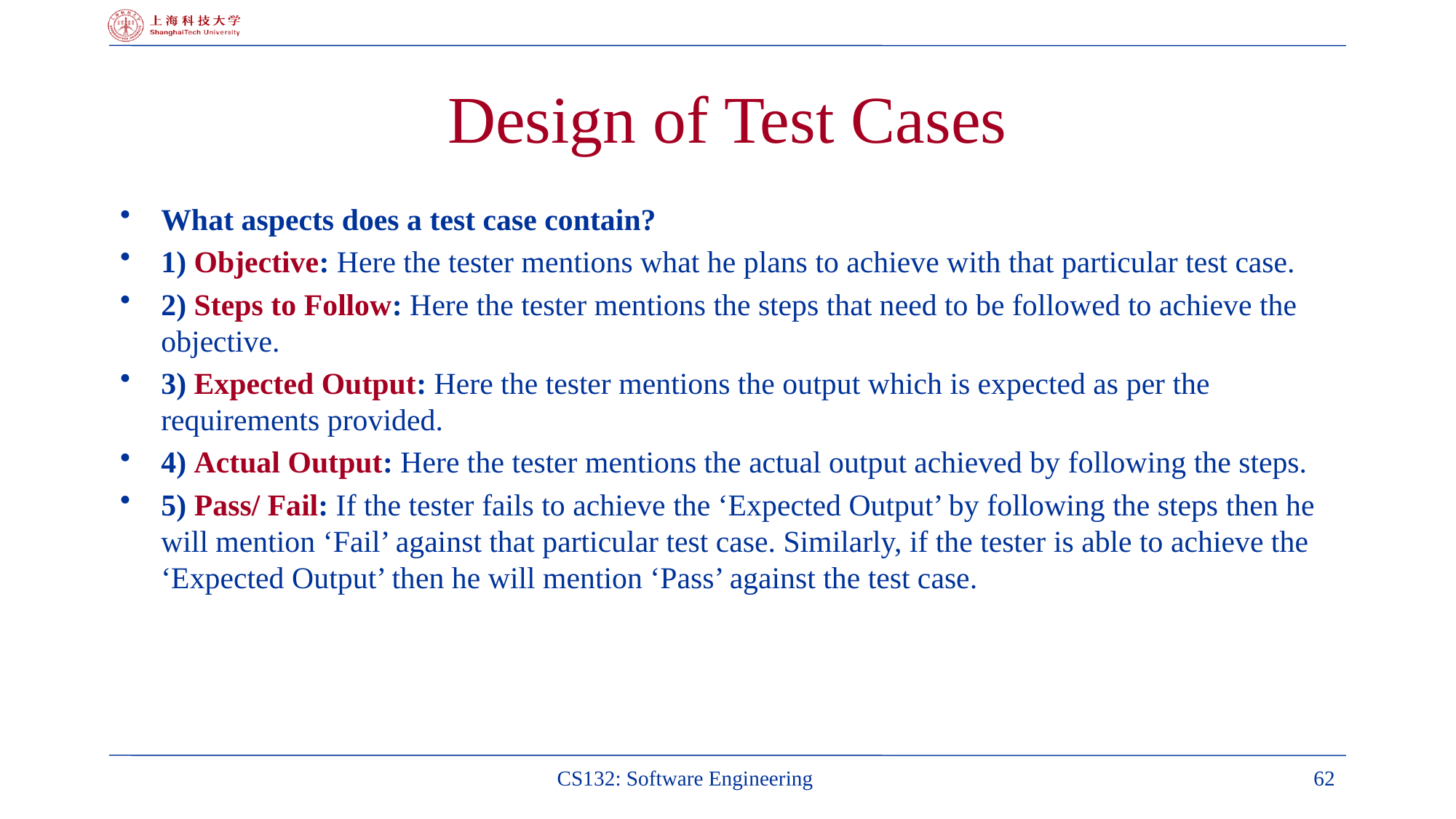

# Design of Test Cases
What aspects does a test case contain?
1) Objective: Here the tester mentions what he plans to achieve with that particular test case.
2) Steps to Follow: Here the tester mentions the steps that need to be followed to achieve the objective.
3) Expected Output: Here the tester mentions the output which is expected as per the requirements provided.
4) Actual Output: Here the tester mentions the actual output achieved by following the steps.
5) Pass/ Fail: If the tester fails to achieve the ‘Expected Output’ by following the steps then he will mention ‘Fail’ against that particular test case. Similarly, if the tester is able to achieve the ‘Expected Output’ then he will mention ‘Pass’ against the test case.

CS132: Software Engineering
62